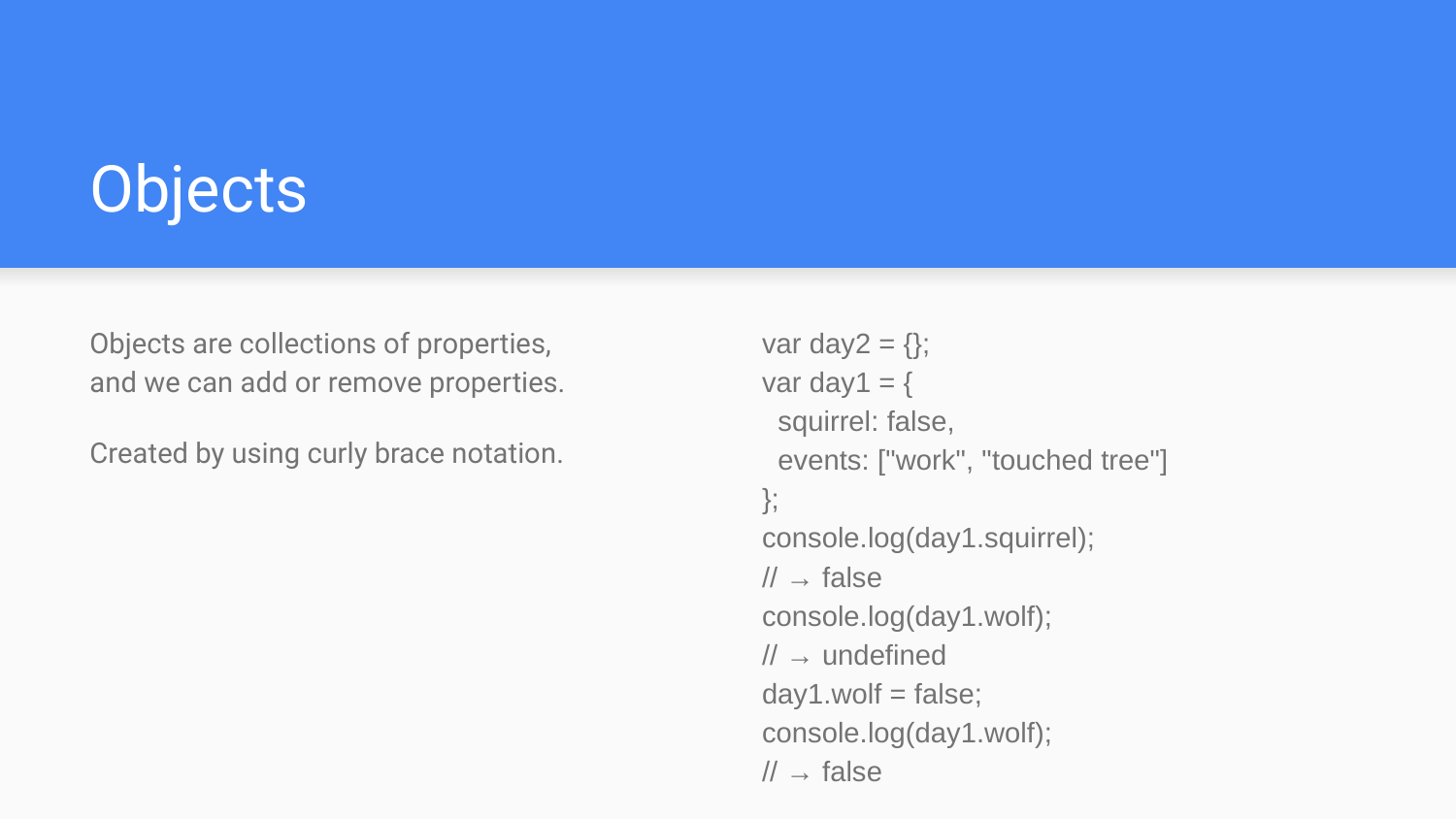

# Objects
Objects are collections of properties,
and we can add or remove properties.
Created by using curly brace notation.

var day2 = {};
var day1 = {
  squirrel: false,
  events: ["work", "touched tree"]
};
console.log(day1.squirrel);
// → false
console.log(day1.wolf);
// → undefined
day1.wolf = false;
console.log(day1.wolf);
// → false